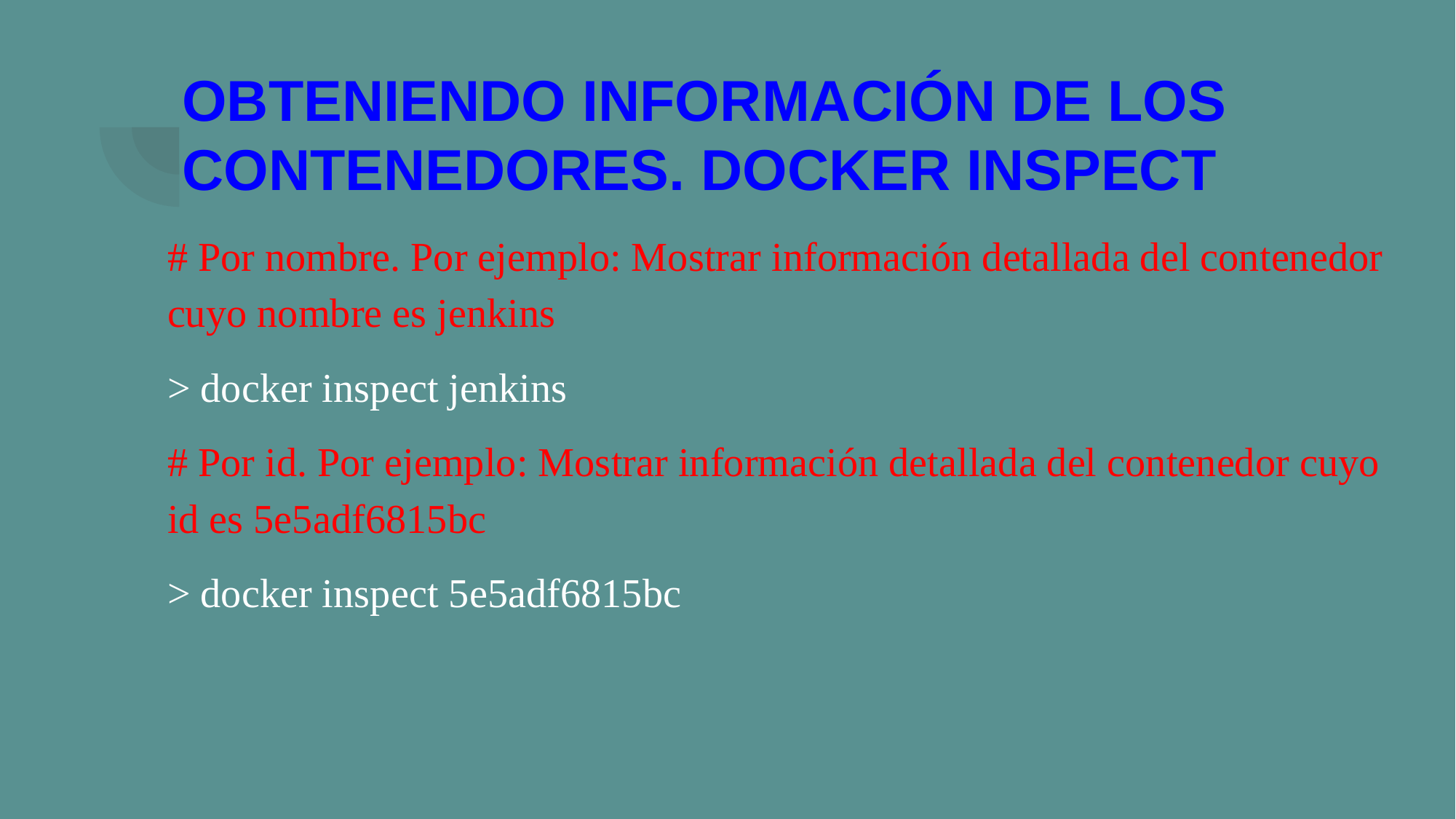

# OBTENIENDO INFORMACIÓN DE LOS CONTENEDORES. DOCKER INSPECT
# Por nombre. Por ejemplo: Mostrar información detallada del contenedor cuyo nombre es jenkins
> docker inspect jenkins
# Por id. Por ejemplo: Mostrar información detallada del contenedor cuyo id es 5e5adf6815bc
> docker inspect 5e5adf6815bc